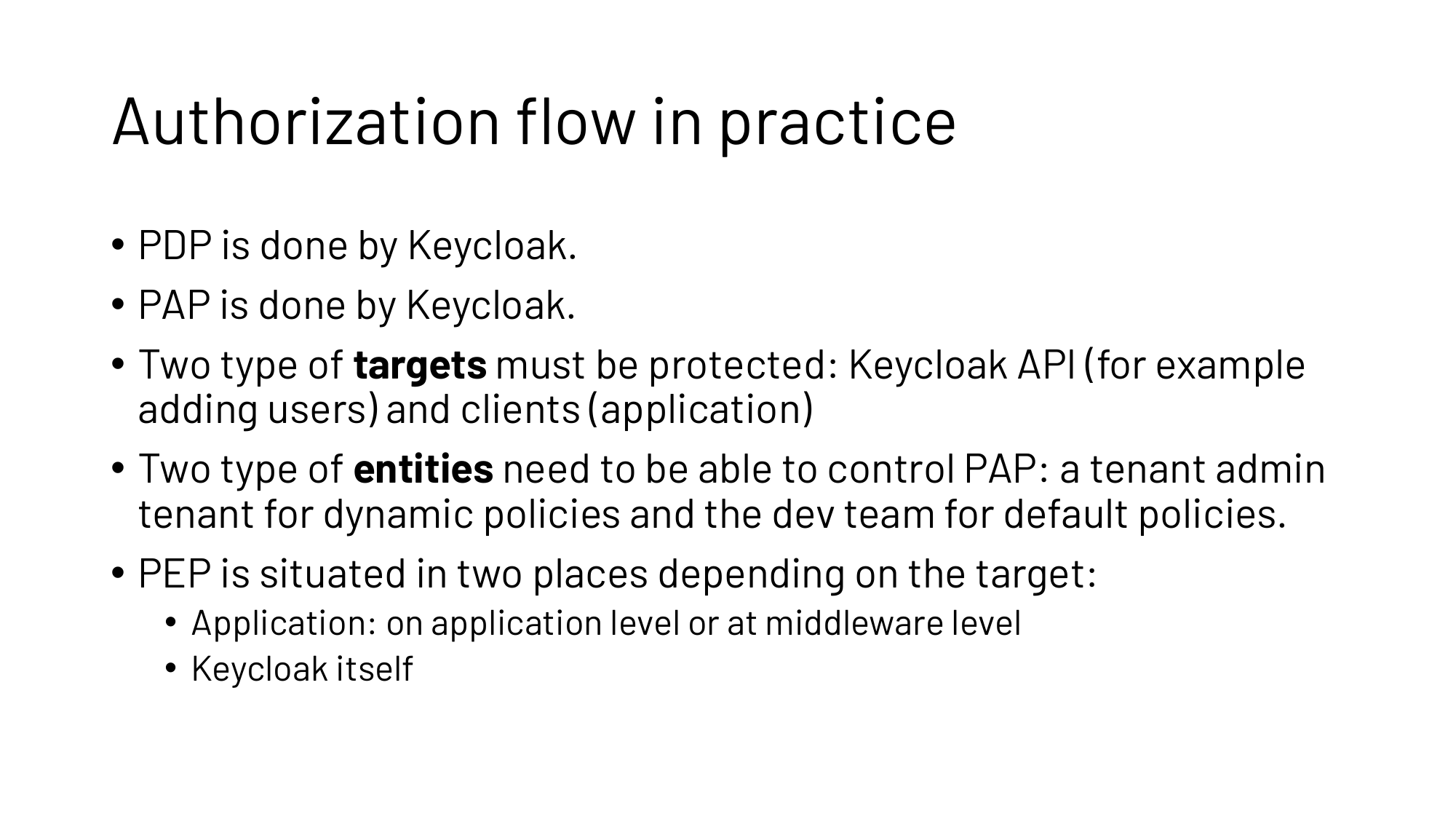

# Authorization flow in practice
PDP is done by Keycloak.
PAP is done by Keycloak.
Two type of targets must be protected: Keycloak API (for example adding users) and clients (application)
Two type of entities need to be able to control PAP: a tenant admin tenant for dynamic policies and the dev team for default policies.
PEP is situated in two places depending on the target:
Application: on application level or at middleware level
Keycloak itself